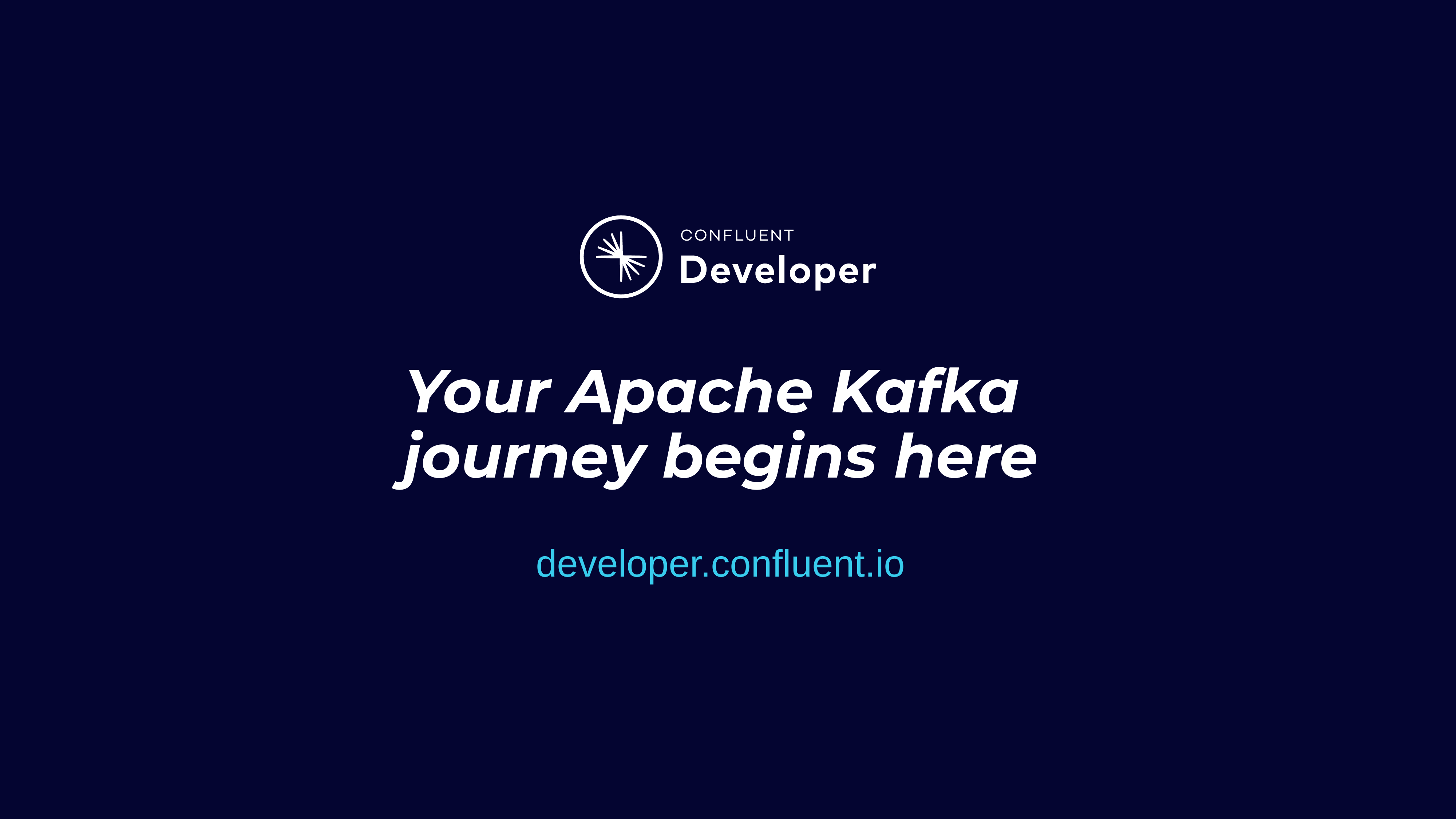

# Your Apache Kafka
journey begins here

developer.confluent.io